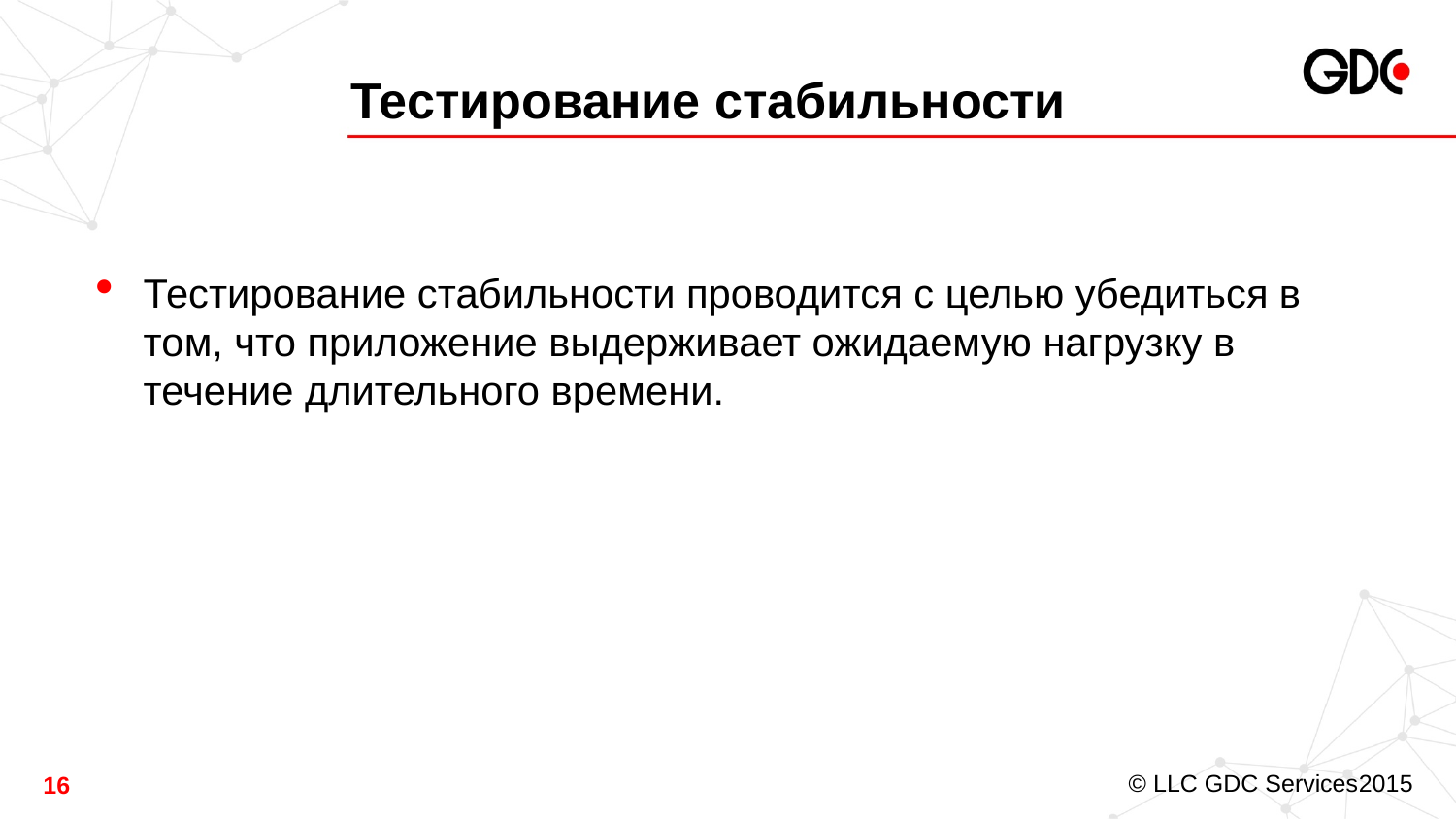

# Тестирование стабильности
Тестирование стабильности проводится с целью убедиться в том, что приложение выдерживает ожидаемую нагрузку в течение длительного времени.